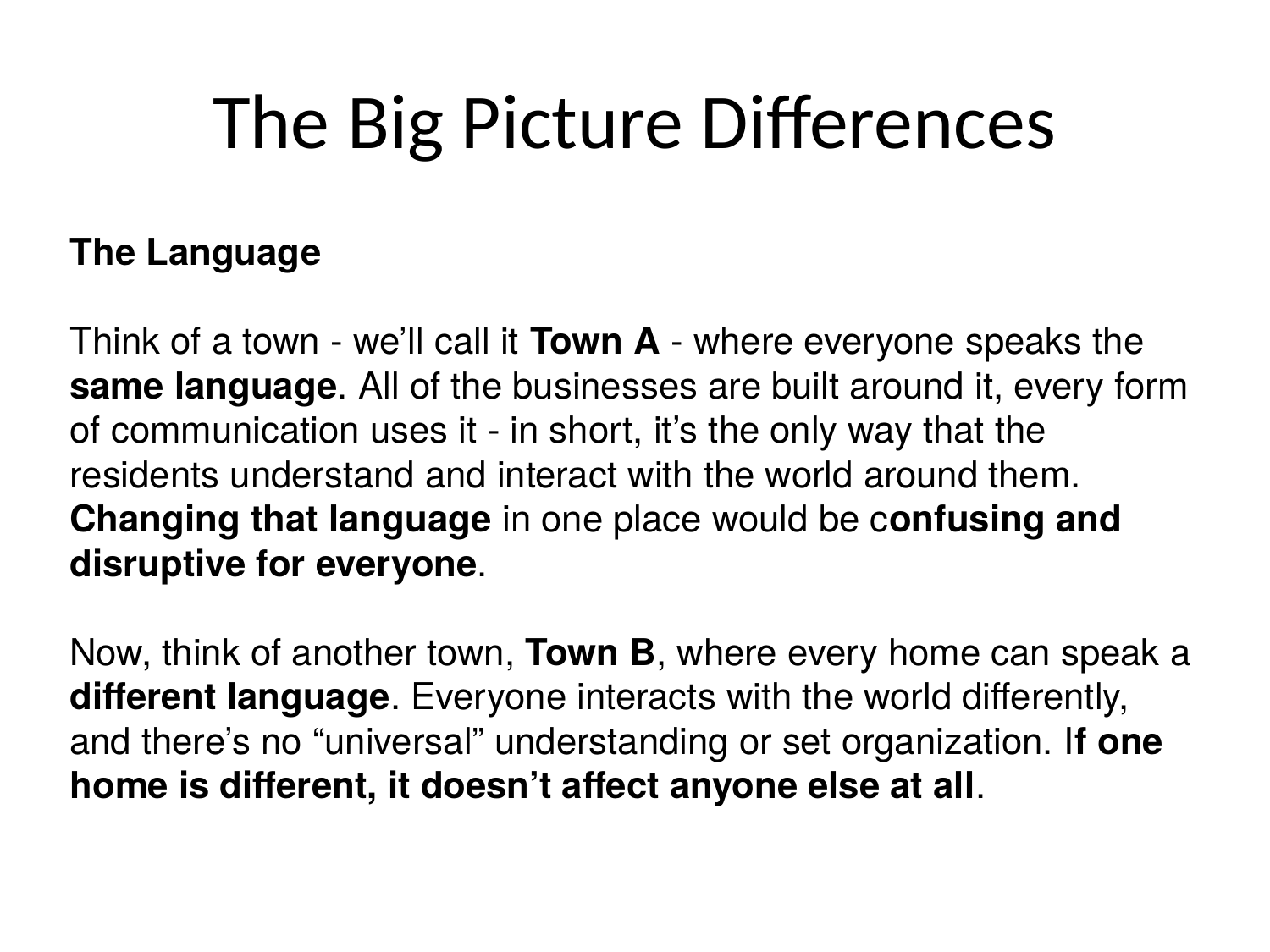

# The Big Picture Differences
The Language
Think of a town - we’ll call it Town A - where everyone speaks the same language. All of the businesses are built around it, every form of communication uses it - in short, it’s the only way that the residents understand and interact with the world around them. Changing that language in one place would be confusing and disruptive for everyone.

Now, think of another town, Town B, where every home can speak a different language. Everyone interacts with the world differently, and there’s no “universal” understanding or set organization. If one home is different, it doesn’t affect anyone else at all.